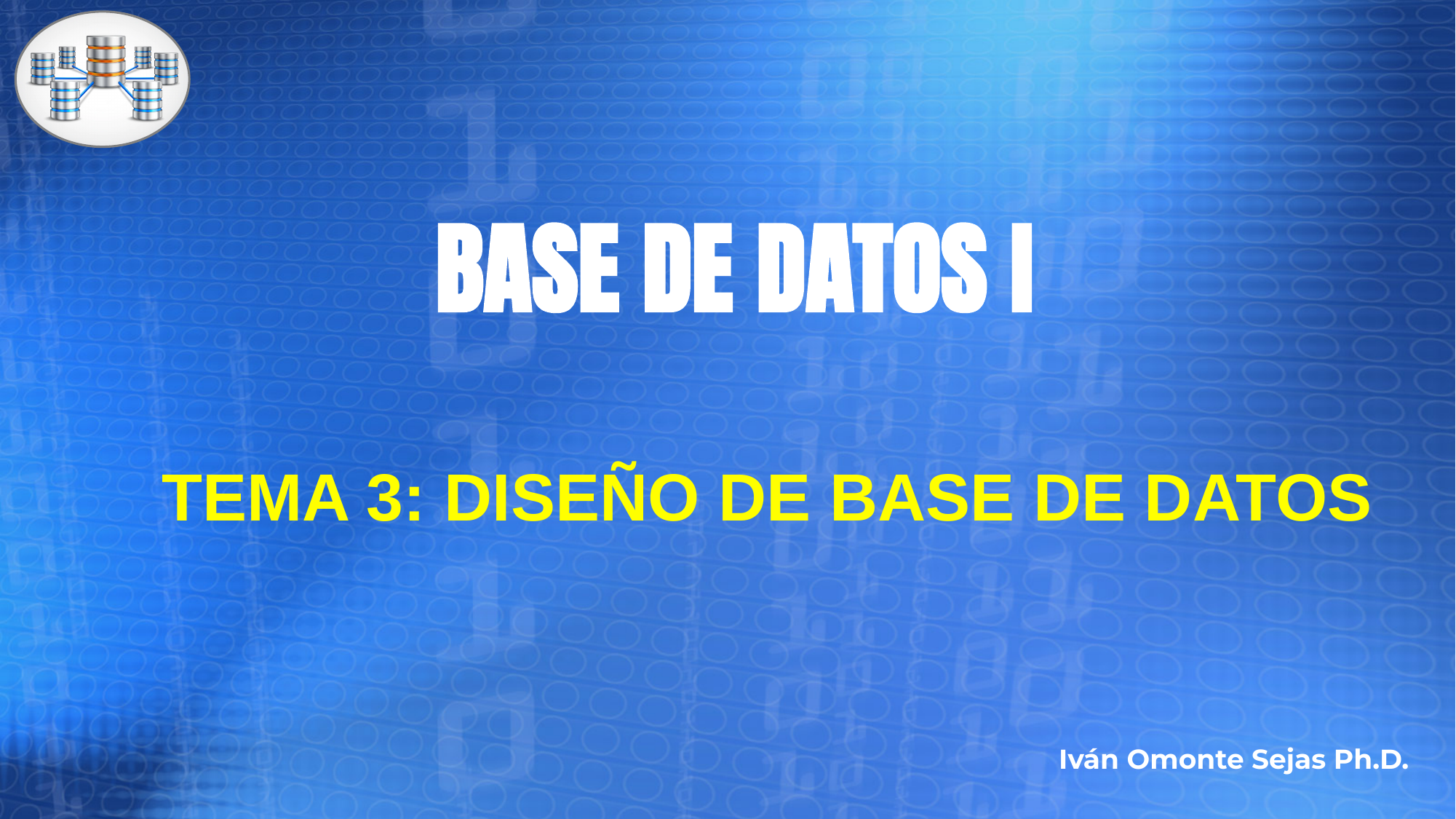

BASE DE DATOS I
TEMA 3: DISEÑO DE BASE DE DATOS
Iván Omonte Sejas Ph.D.